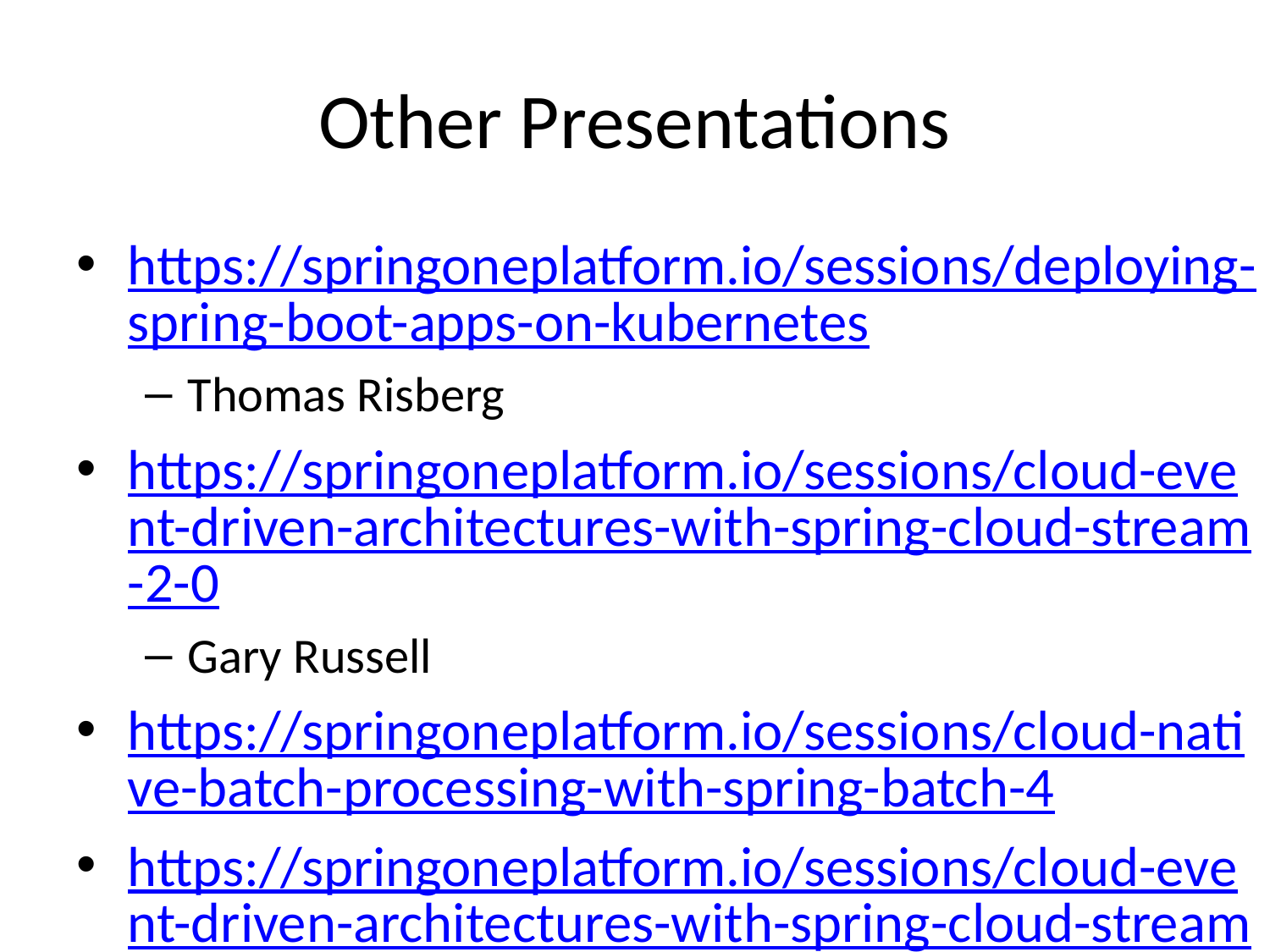

# Other Presentations
https://springoneplatform.io/sessions/deploying-spring-boot-apps-on-kubernetes
Thomas Risberg
https://springoneplatform.io/sessions/cloud-event-driven-architectures-with-spring-cloud-stream-2-0
Gary Russell
https://springoneplatform.io/sessions/cloud-native-batch-processing-with-spring-batch-4
https://springoneplatform.io/sessions/cloud-event-driven-architectures-with-spring-cloud-stream-2-0
Vinicius Carvalo